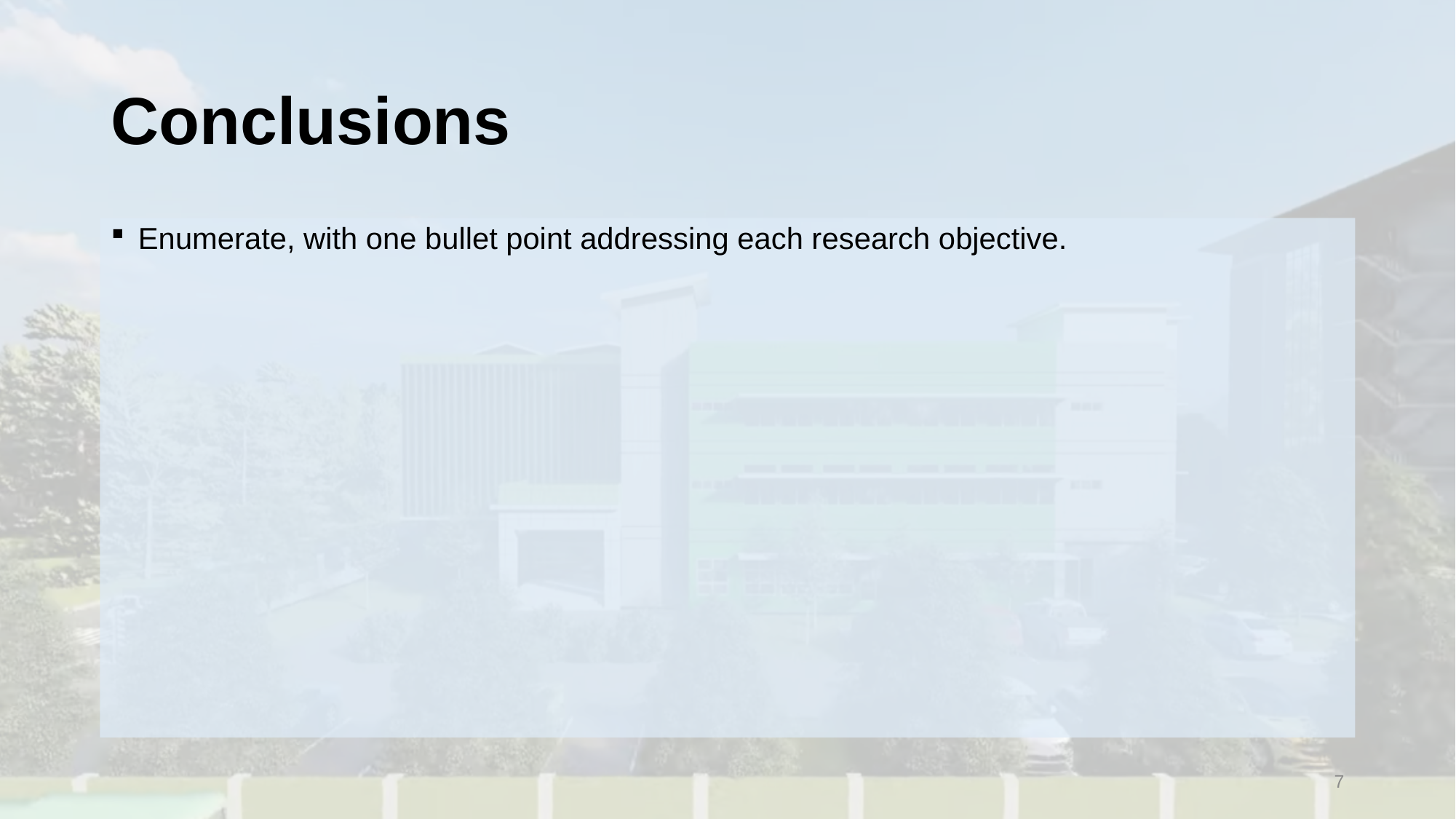

# Conclusions
Enumerate, with one bullet point addressing each research objective.

7